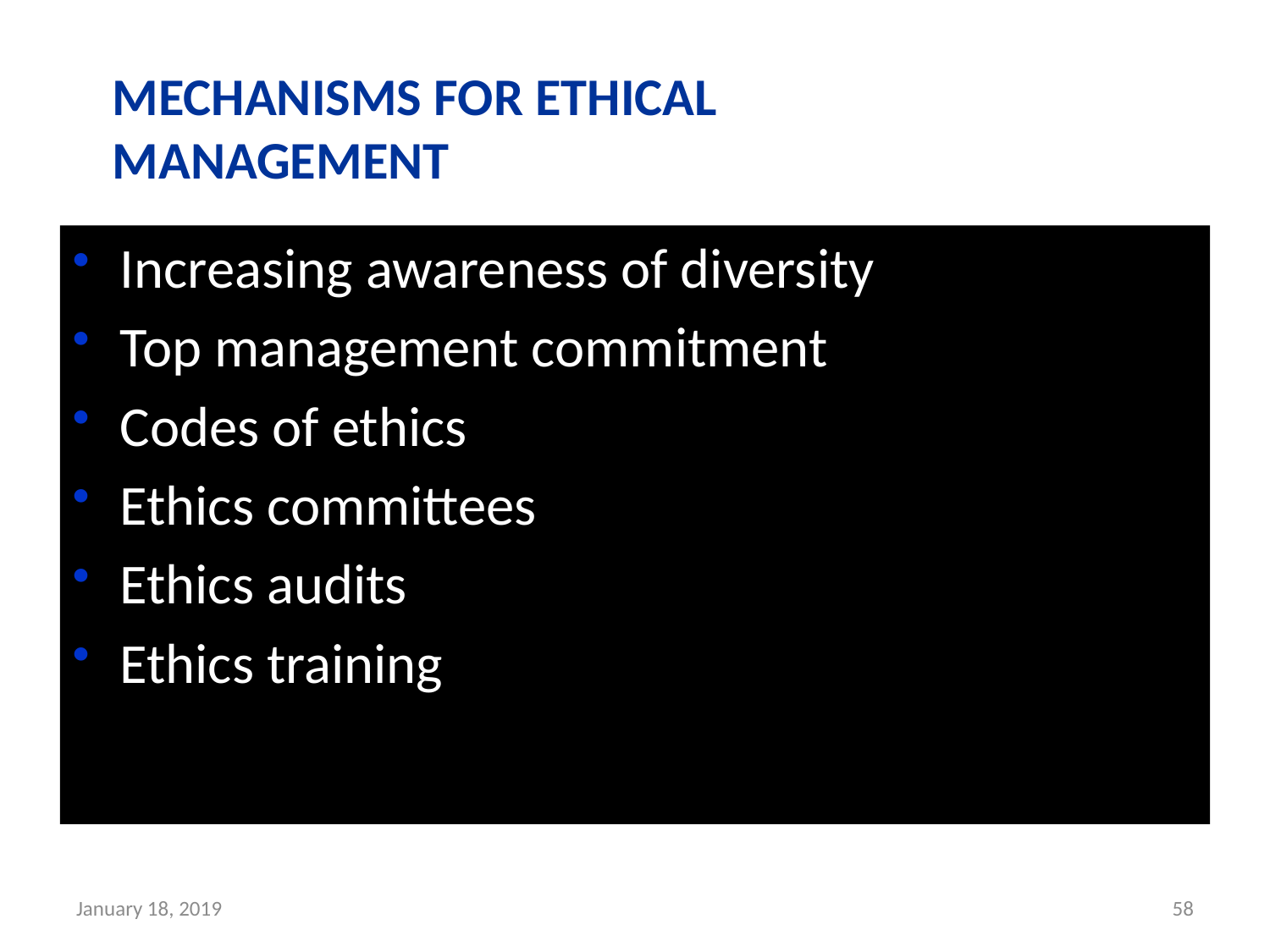

MECHANISMS FOR ETHICAL MANAGEMENT
Increasing awareness of diversity
Top management commitment
Codes of ethics
Ethics committees
Ethics audits
Ethics training
January 18, 2019
58